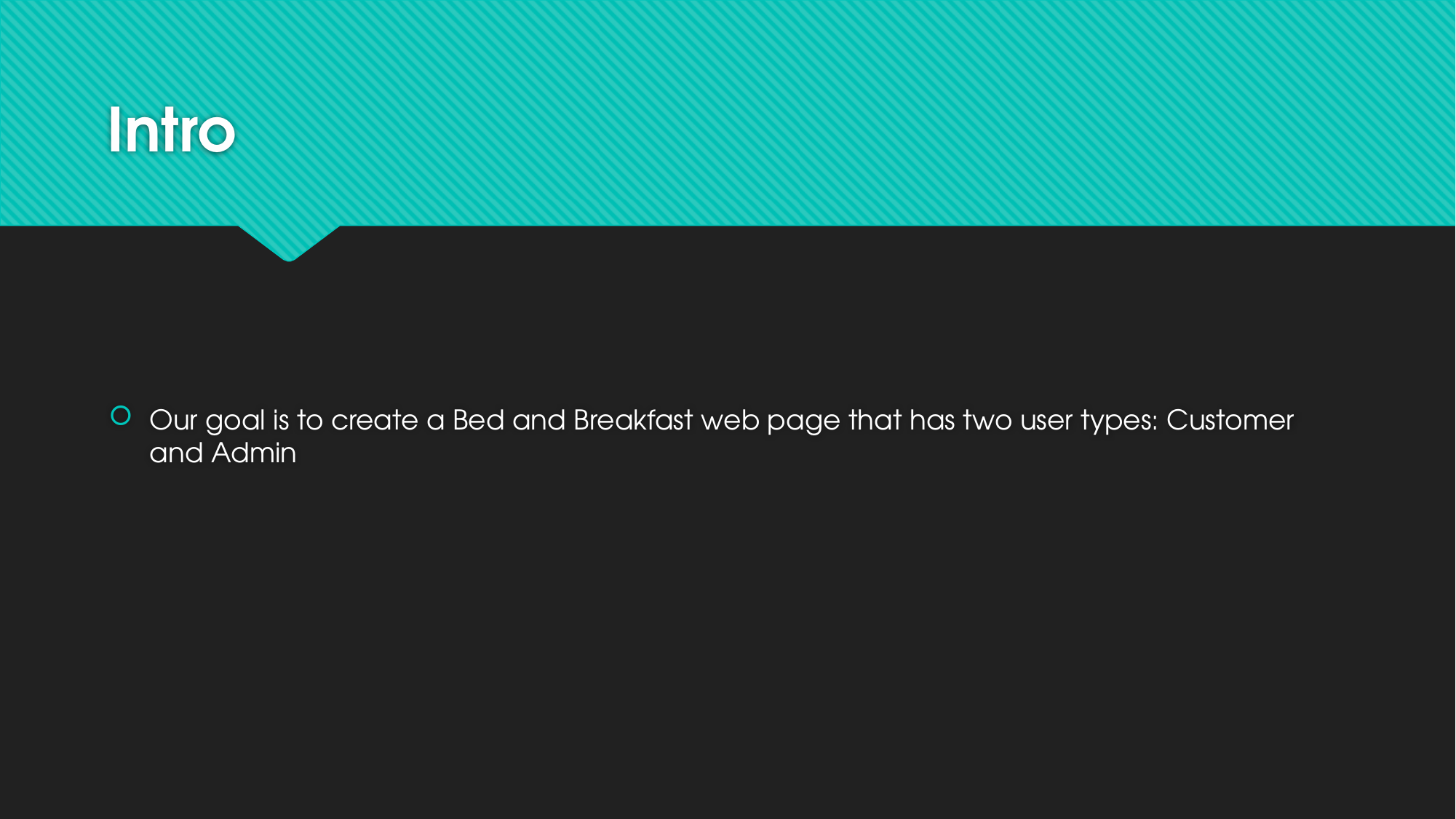

# Intro
Our goal is to create a Bed and Breakfast web page that has two user types: Customer and Admin